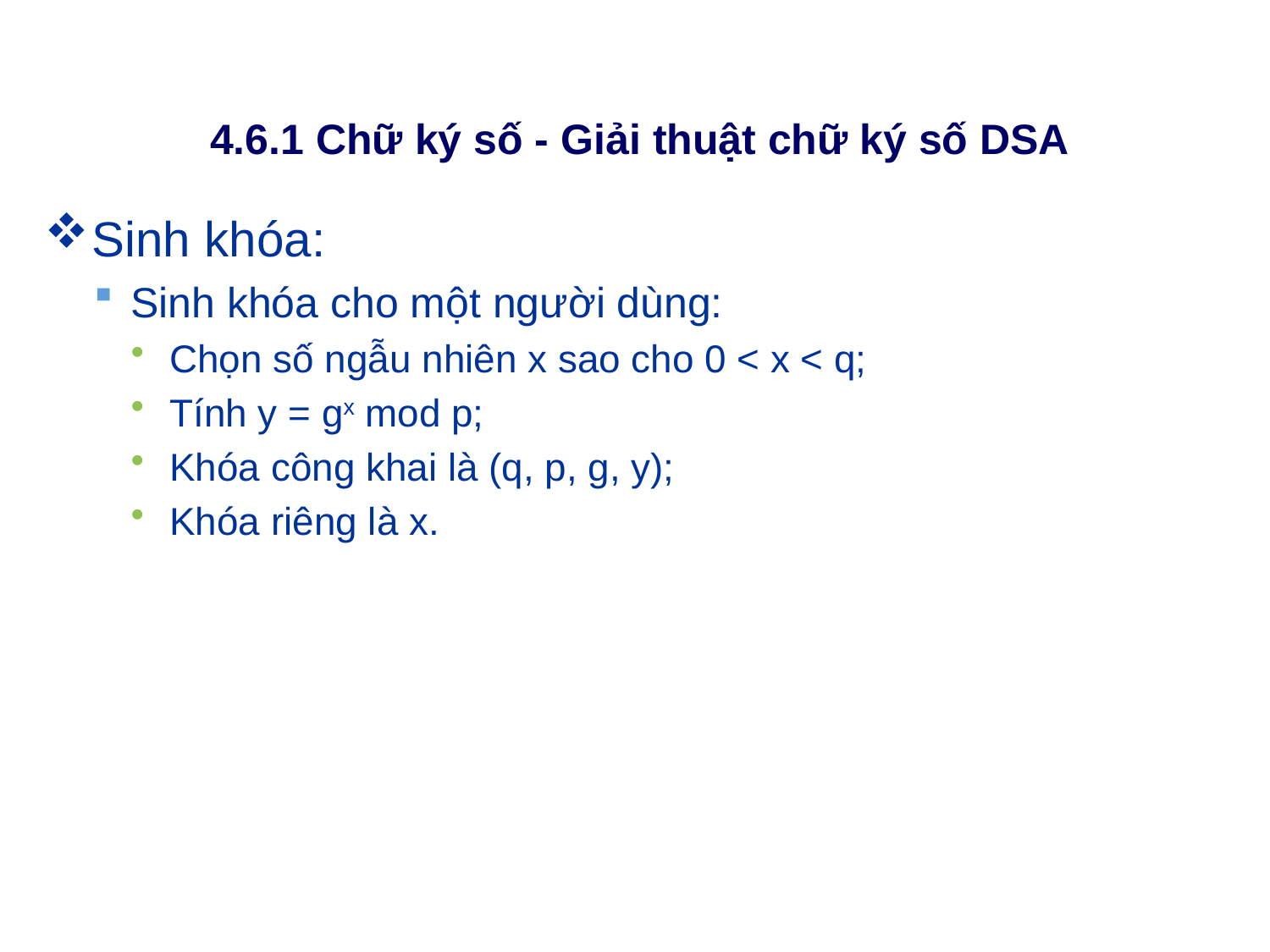

# 4.6.1 Chữ ký số - Giải thuật chữ ký số DSA
Sinh khóa:
Sinh khóa cho một người dùng:
Chọn số ngẫu nhiên x sao cho 0 < x < q;
Tính y = gx mod p;
Khóa công khai là (q, p, g, y);
Khóa riêng là x.